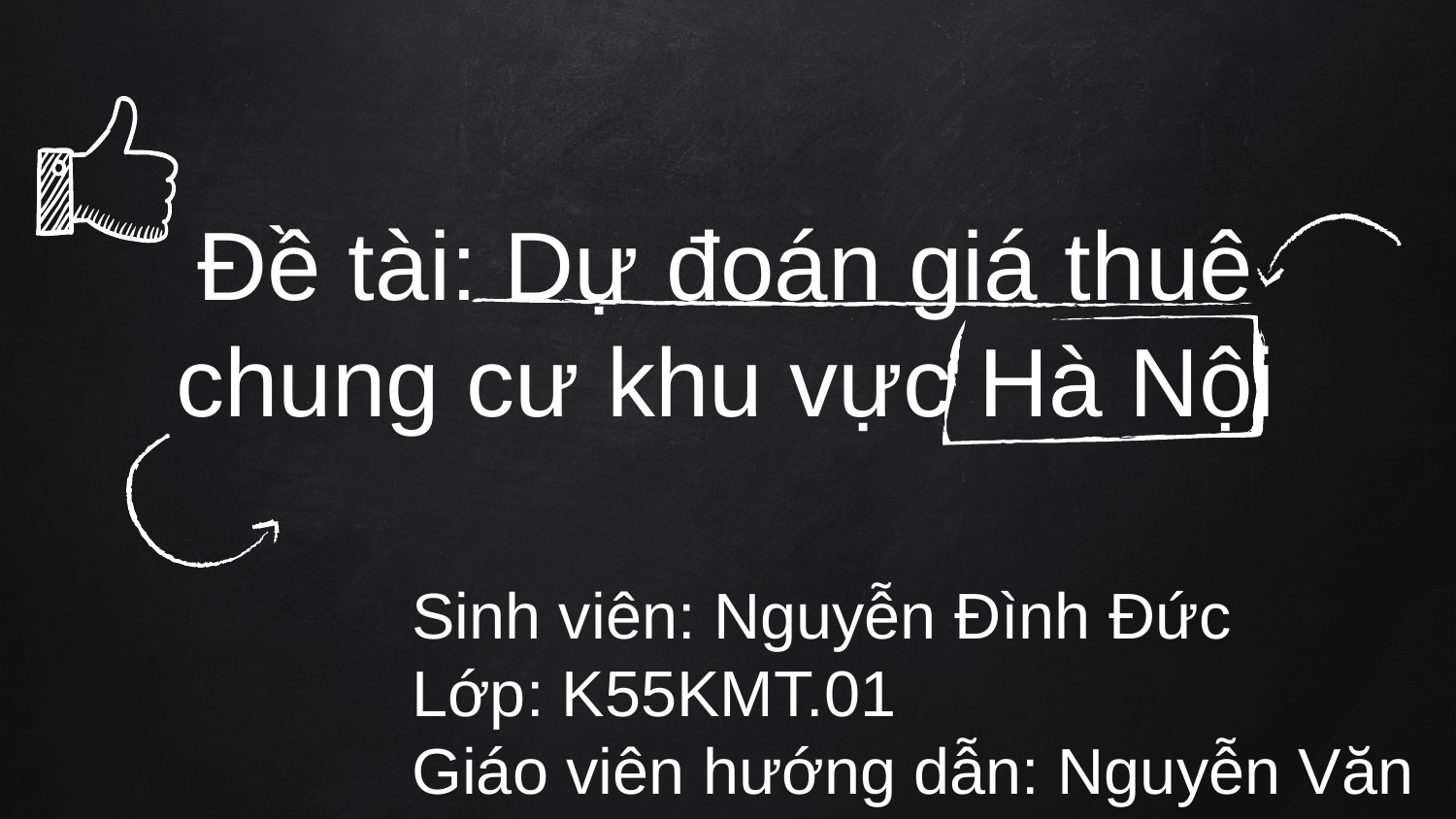

# Đề tài: Dự đoán giá thuê chung cư khu vực Hà Nội

Sinh viên: Nguyễn Đình Đức
Lớp: K55KMT.01
Giáo viên hướng dẫn: Nguyễn Văn Huy